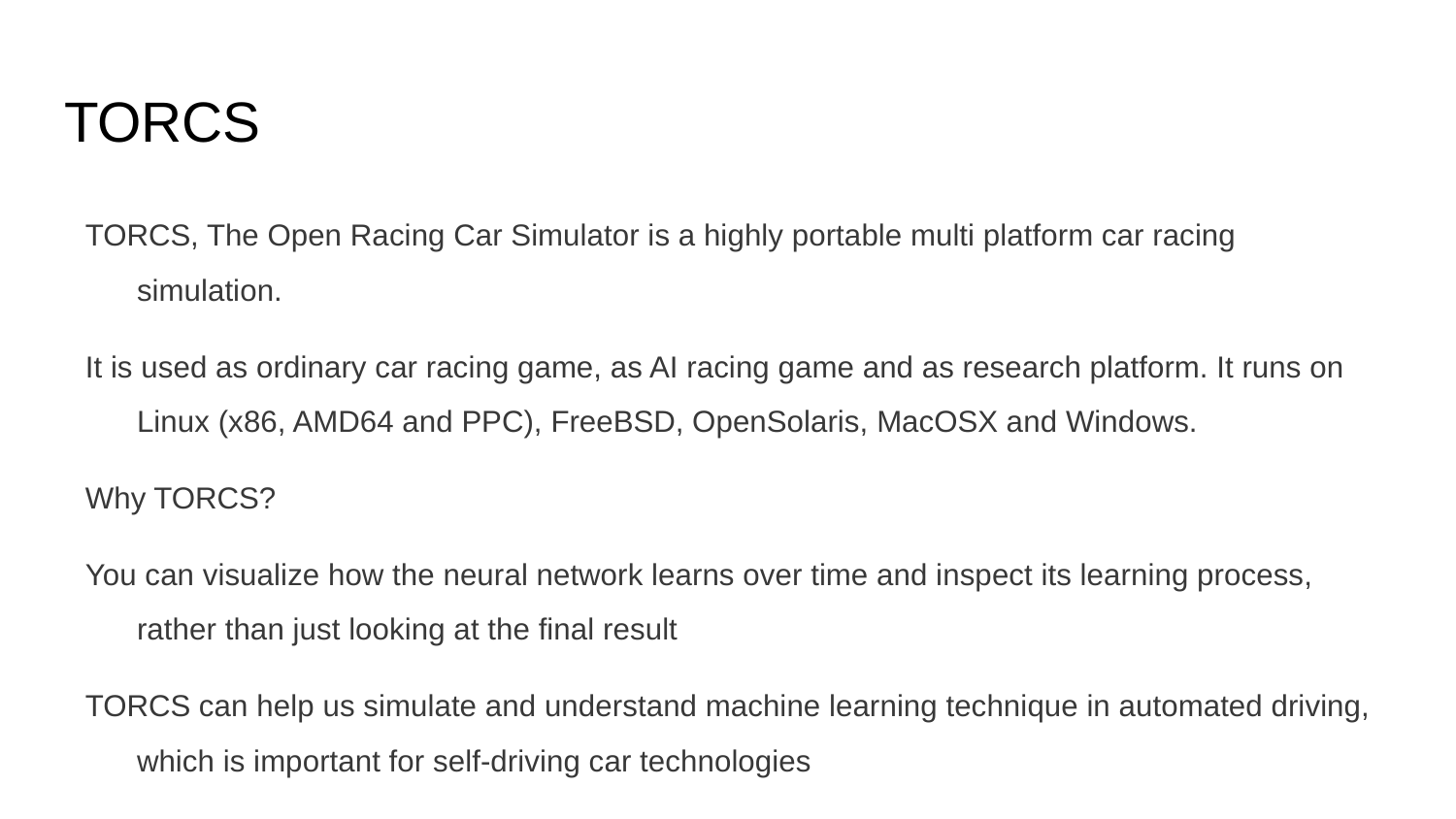

# TORCS
TORCS, The Open Racing Car Simulator is a highly portable multi platform car racing simulation.
It is used as ordinary car racing game, as AI racing game and as research platform. It runs on Linux (x86, AMD64 and PPC), FreeBSD, OpenSolaris, MacOSX and Windows.
Why TORCS?
You can visualize how the neural network learns over time and inspect its learning process, rather than just looking at the final result
TORCS can help us simulate and understand machine learning technique in automated driving, which is important for self-driving car technologies